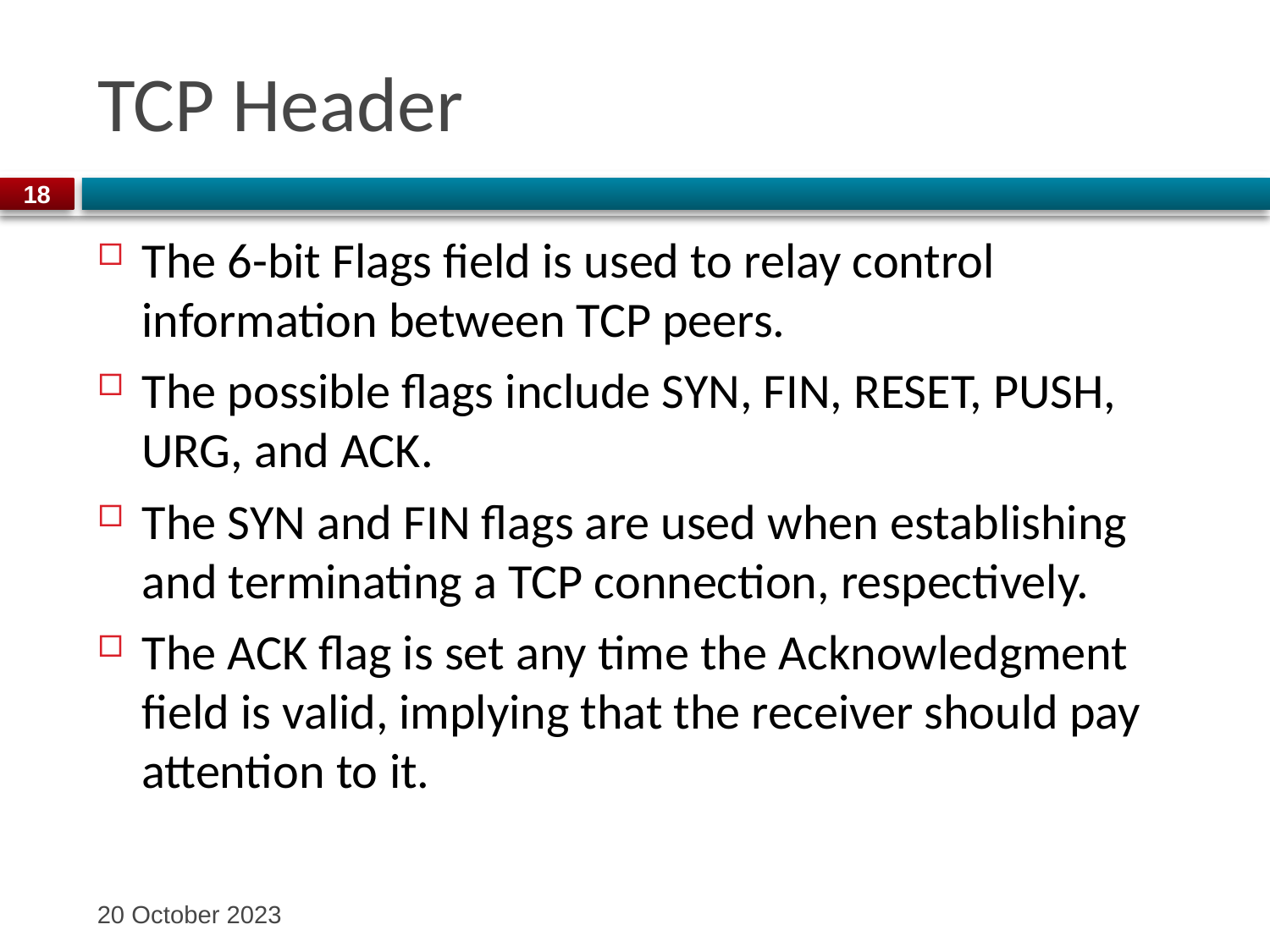

# TCP Header
18
The 6-bit Flags field is used to relay control information between TCP peers.
The possible flags include SYN, FIN, RESET, PUSH, URG, and ACK.
The SYN and FIN flags are used when establishing and terminating a TCP connection, respectively.
The ACK flag is set any time the Acknowledgment field is valid, implying that the receiver should pay attention to it.

20 October 2023